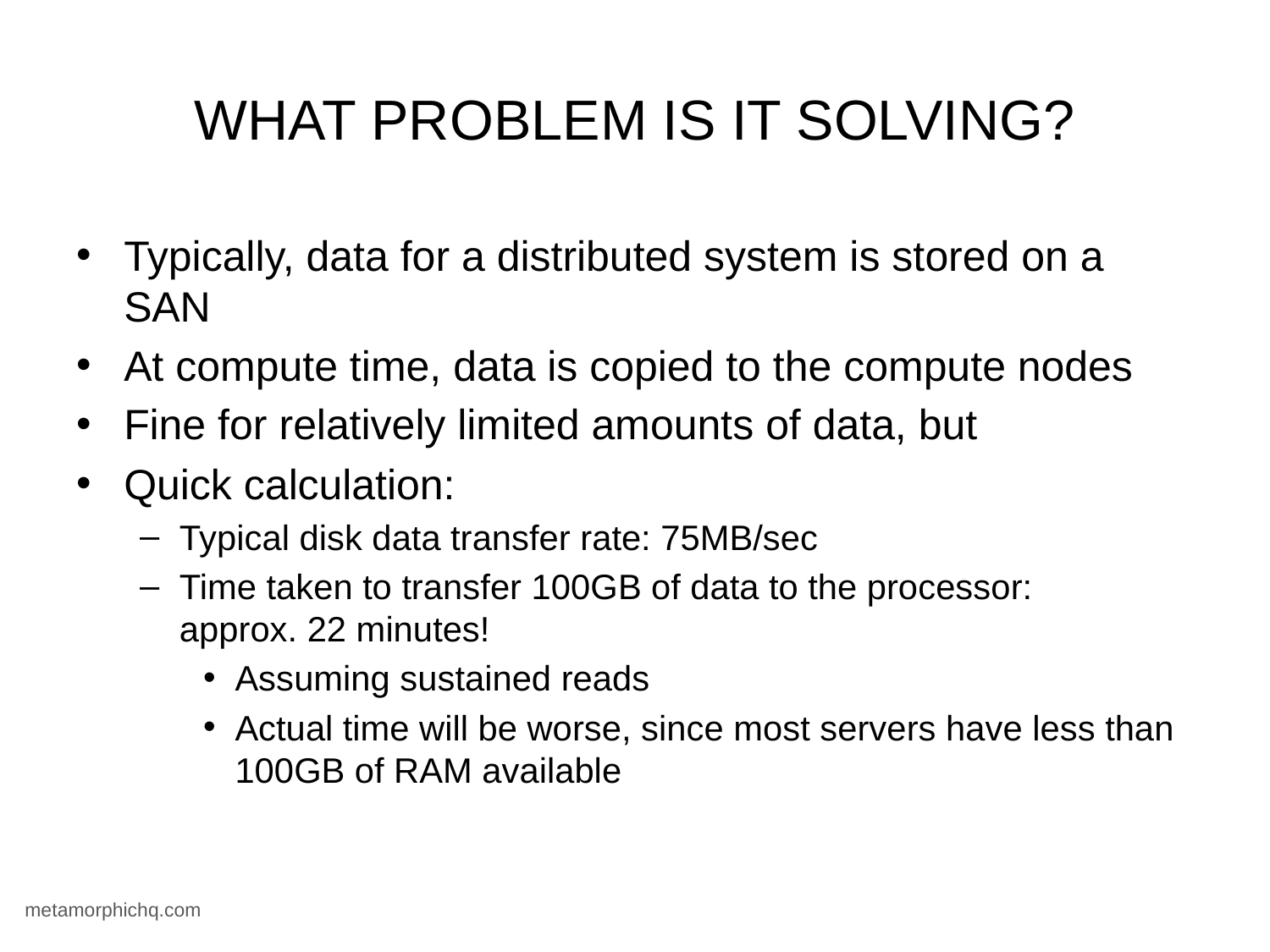

# What Problem is it Solving?
Typically, data for a distributed system is stored on a SAN
At compute time, data is copied to the compute nodes
Fine for relatively limited amounts of data, but
Quick calculation:
Typical disk data transfer rate: 75MB/sec
Time taken to transfer 100GB of data to the processor:
approx. 22 minutes!
Assuming sustained reads
Actual time will be worse, since most servers have less than 100GB of RAM available
metamorphichq.com